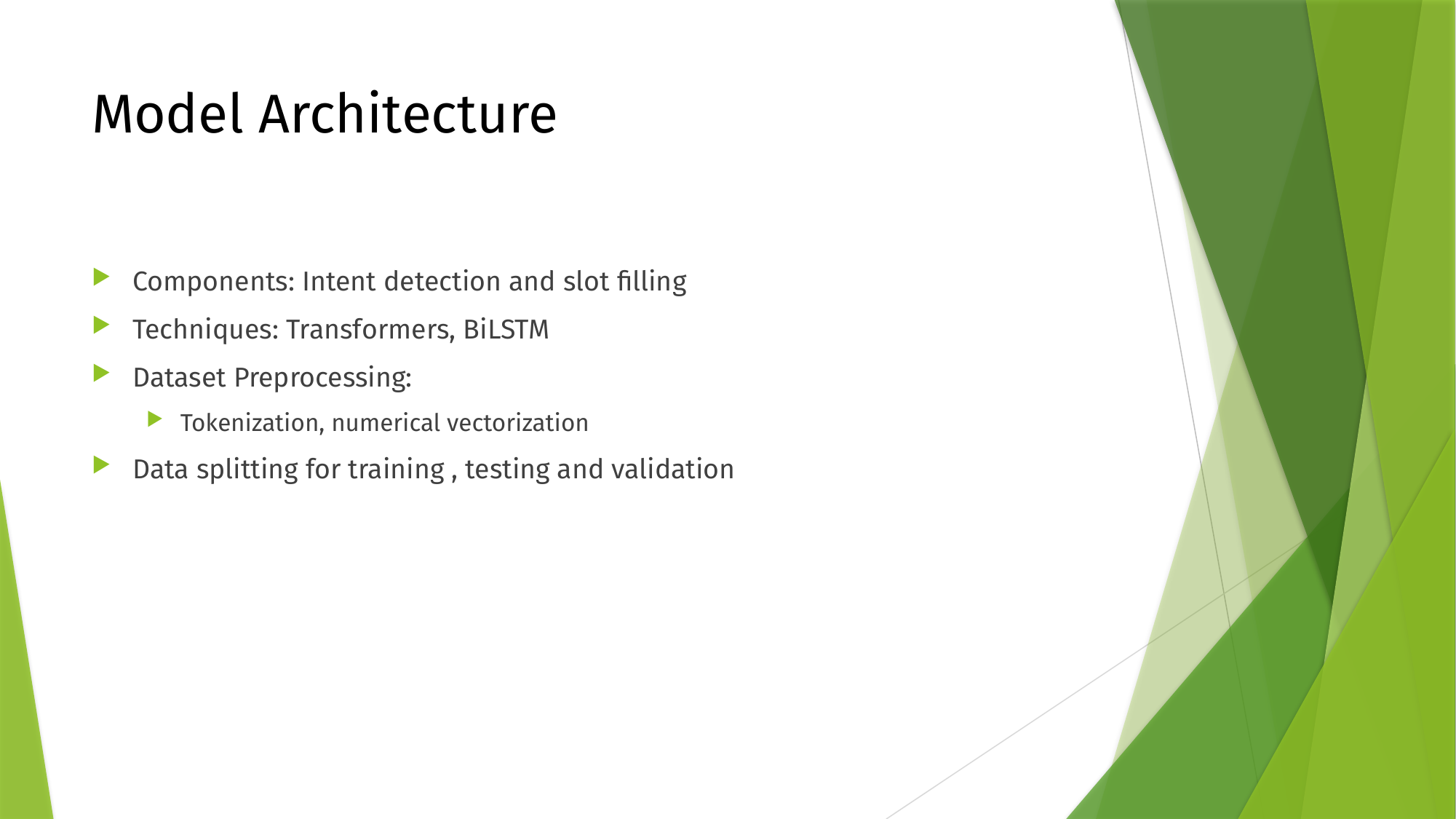

# Model Architecture
Components: Intent detection and slot filling
Techniques: Transformers, BiLSTM
Dataset Preprocessing:
Tokenization, numerical vectorization
Data splitting for training , testing and validation